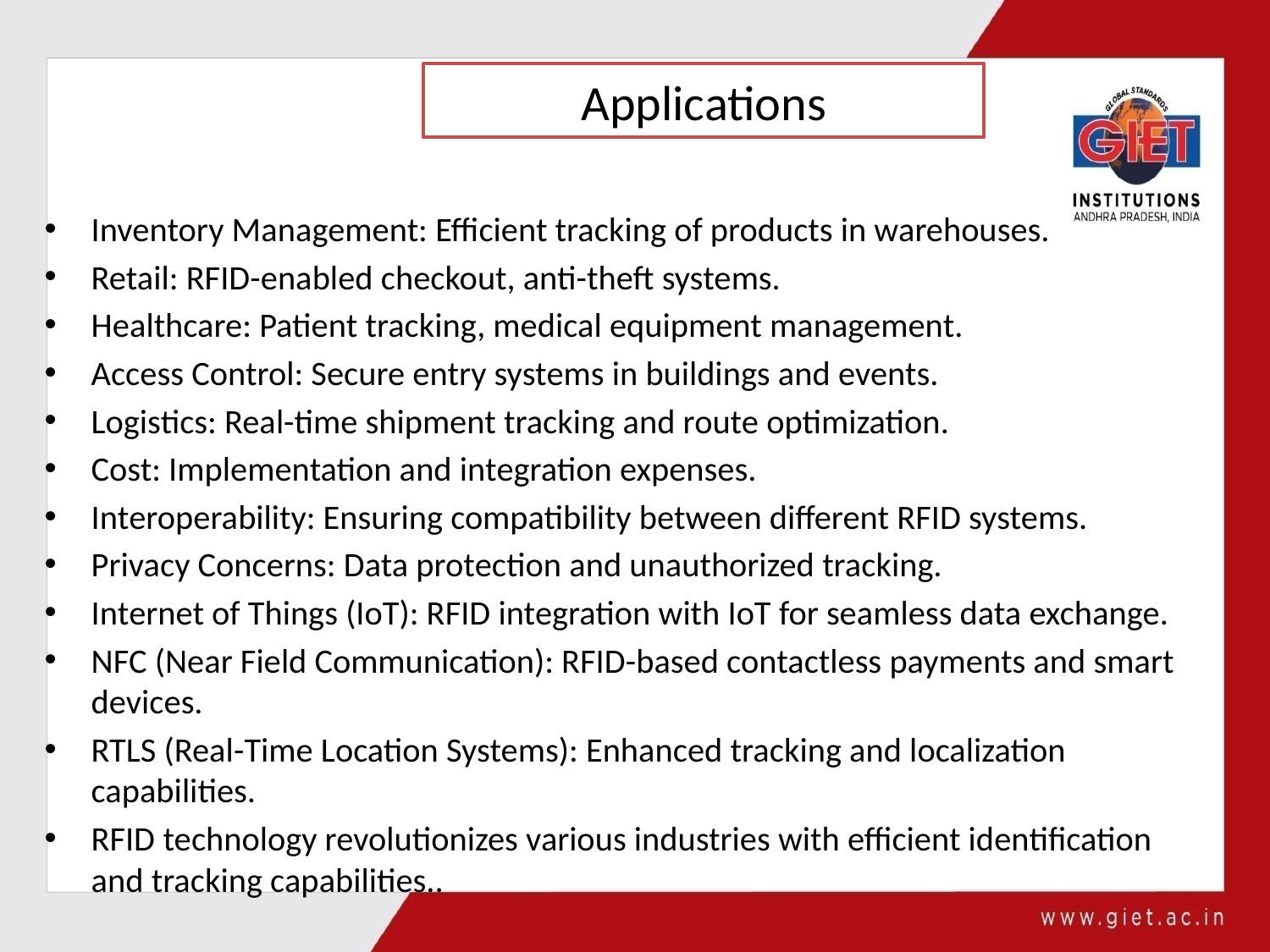

Applications
Inventory Management: Efficient tracking of products in warehouses.
Retail: RFID-enabled checkout, anti-theft systems.
Healthcare: Patient tracking, medical equipment management.
Access Control: Secure entry systems in buildings and events.
Logistics: Real-time shipment tracking and route optimization.
Cost: Implementation and integration expenses.
Interoperability: Ensuring compatibility between different RFID systems.
Privacy Concerns: Data protection and unauthorized tracking.
Internet of Things (IoT): RFID integration with IoT for seamless data exchange.
NFC (Near Field Communication): RFID-based contactless payments and smart devices.
RTLS (Real-Time Location Systems): Enhanced tracking and localization capabilities.
RFID technology revolutionizes various industries with efficient identification and tracking capabilities..